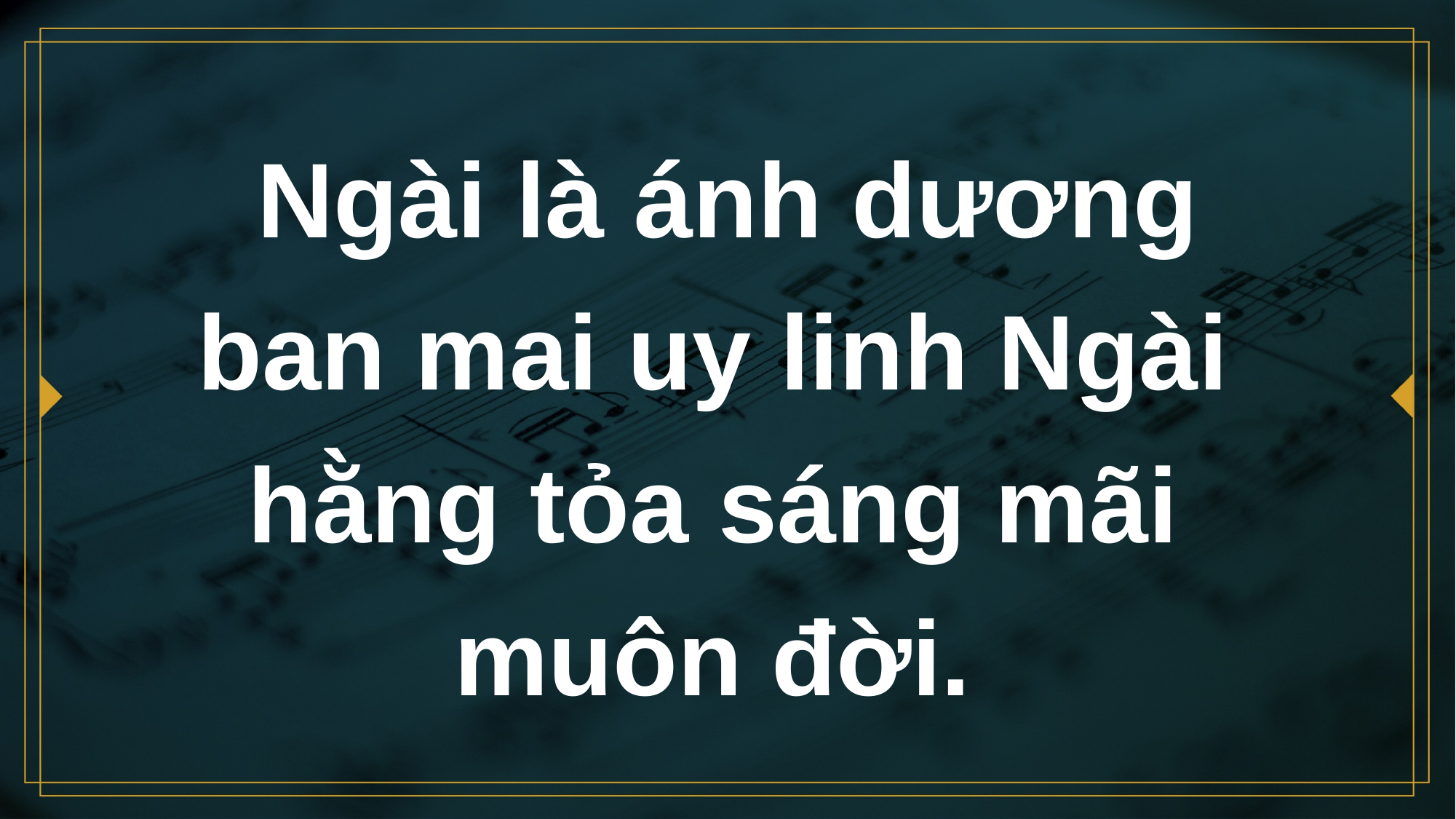

# Ngài là ánh dương ban mai uy linh Ngài hằng tỏa sáng mãi muôn đời.